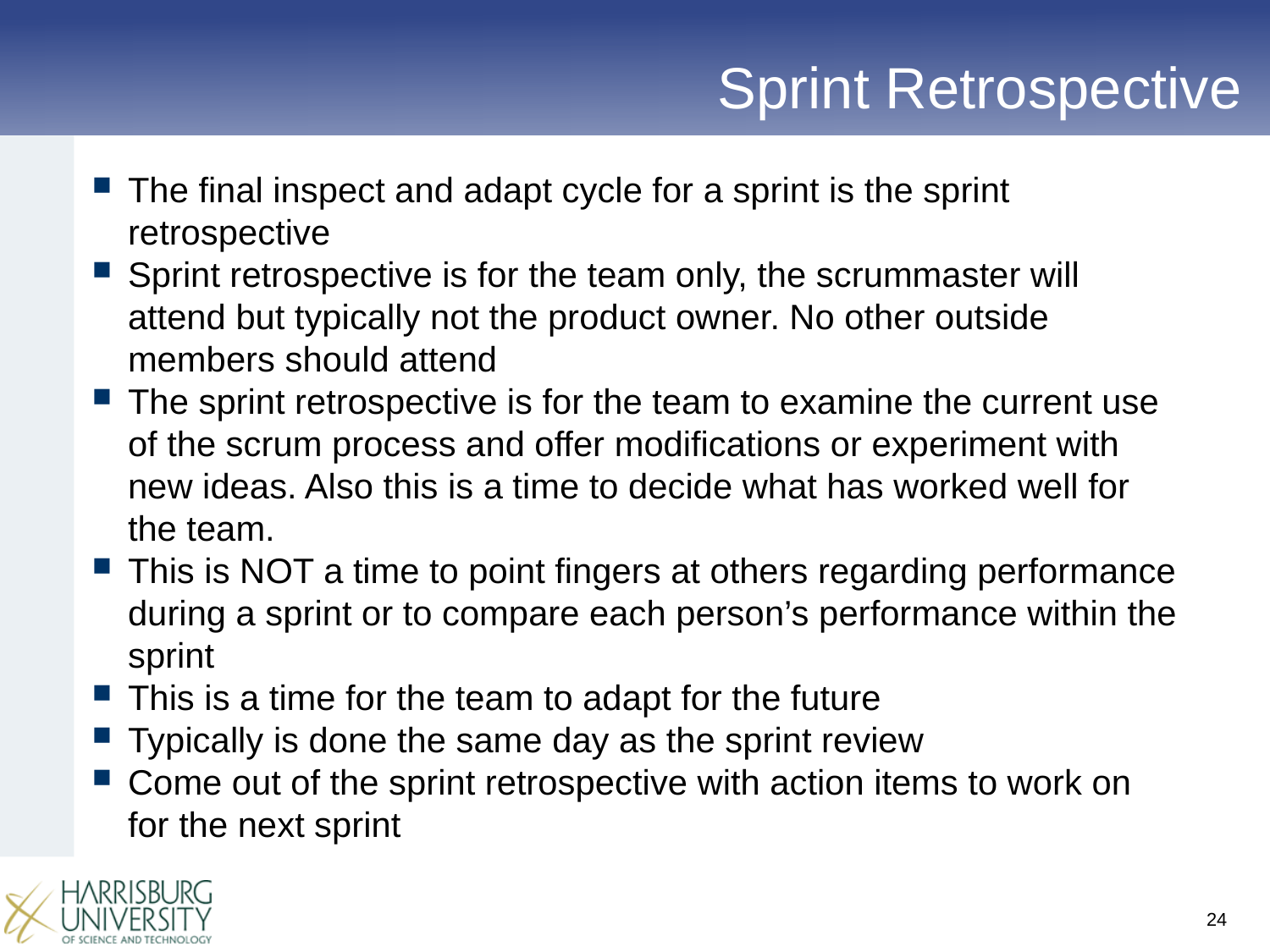

# Sprint Retrospective
The final inspect and adapt cycle for a sprint is the sprint retrospective
Sprint retrospective is for the team only, the scrummaster will attend but typically not the product owner. No other outside members should attend
The sprint retrospective is for the team to examine the current use of the scrum process and offer modifications or experiment with new ideas. Also this is a time to decide what has worked well for the team.
This is NOT a time to point fingers at others regarding performance during a sprint or to compare each person’s performance within the sprint
This is a time for the team to adapt for the future
Typically is done the same day as the sprint review
Come out of the sprint retrospective with action items to work on for the next sprint
24